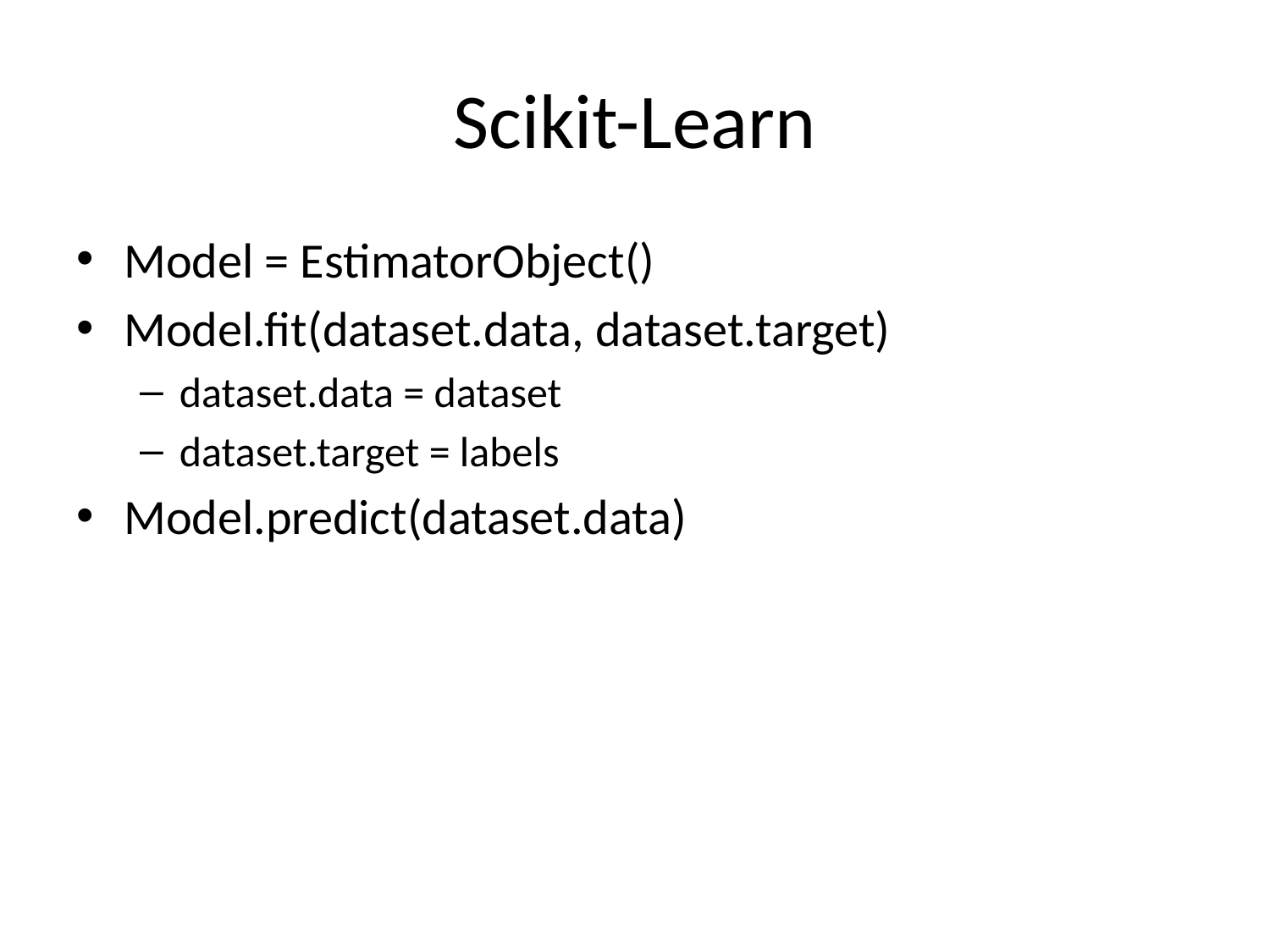

# Scikit-Learn
Model = EstimatorObject()
Model.fit(dataset.data, dataset.target)
dataset.data = dataset
dataset.target = labels
Model.predict(dataset.data)